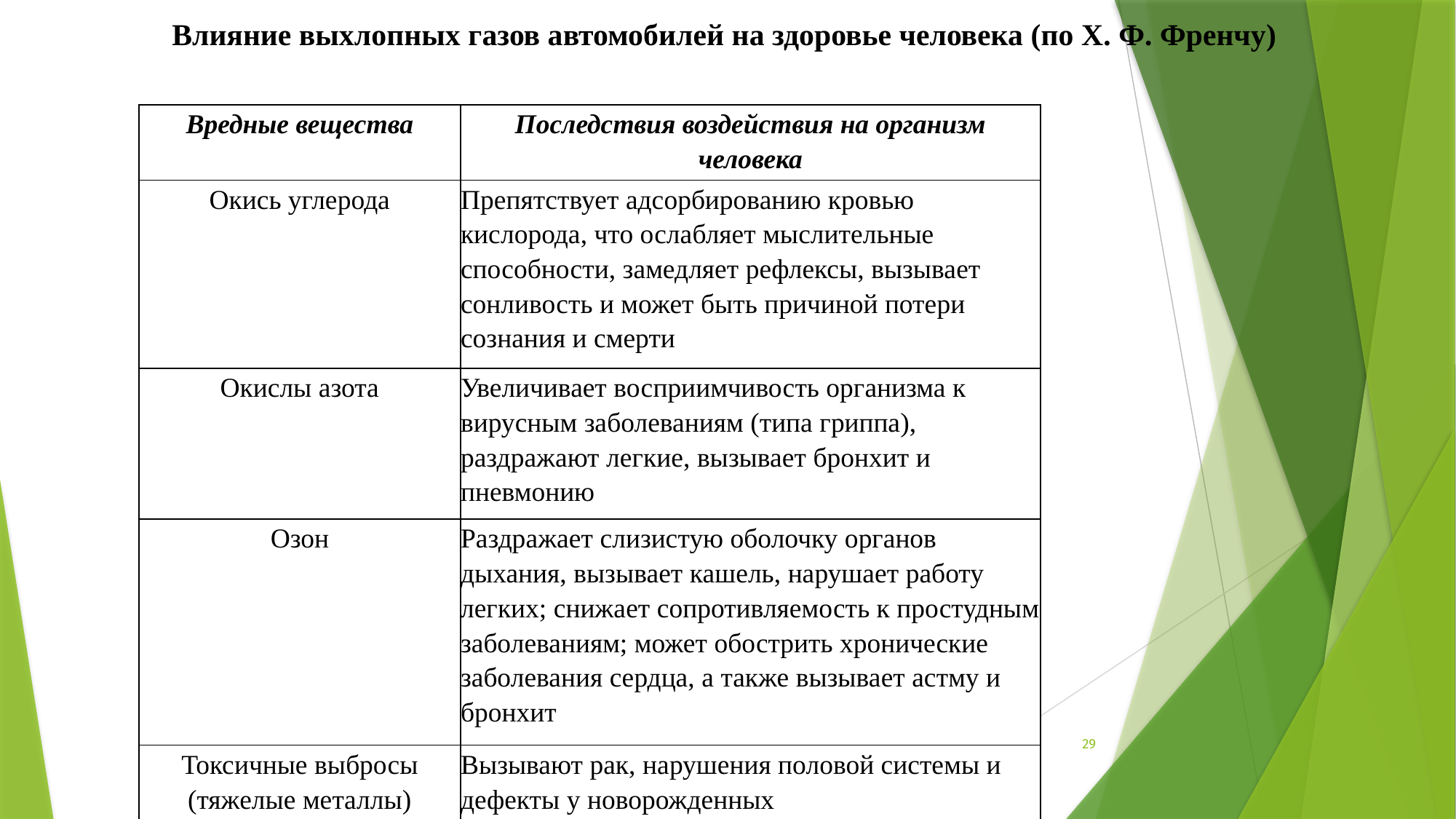

Влияние выхлопных газов автомобилей на здоровье человека (по X. Ф. Френчу)
| Вредные вещества | Последствия воздействия на организм человека |
| --- | --- |
| Окись углерода | Препятствует адсорбированию кровью кислорода, что ослабляет мыслительные способности, замедляет рефлексы, вызывает сонливость и может быть причиной потери сознания и смерти |
| Окислы азота | Увеличивает восприимчивость организма к вирусным заболеваниям (типа гриппа), раздражают легкие, вызывает бронхит и пневмонию |
| Озон | Раздражает слизистую оболочку органов дыхания, вызывает кашель, нарушает работу легких; снижает сопротивляемость к простудным заболеваниям; может обострить хронические заболевания сердца, а также вызывает астму и бронхит |
| Токсичные выбросы (тяжелые металлы) | Вызывают рак, нарушения половой системы и дефекты у новорожденных |
29